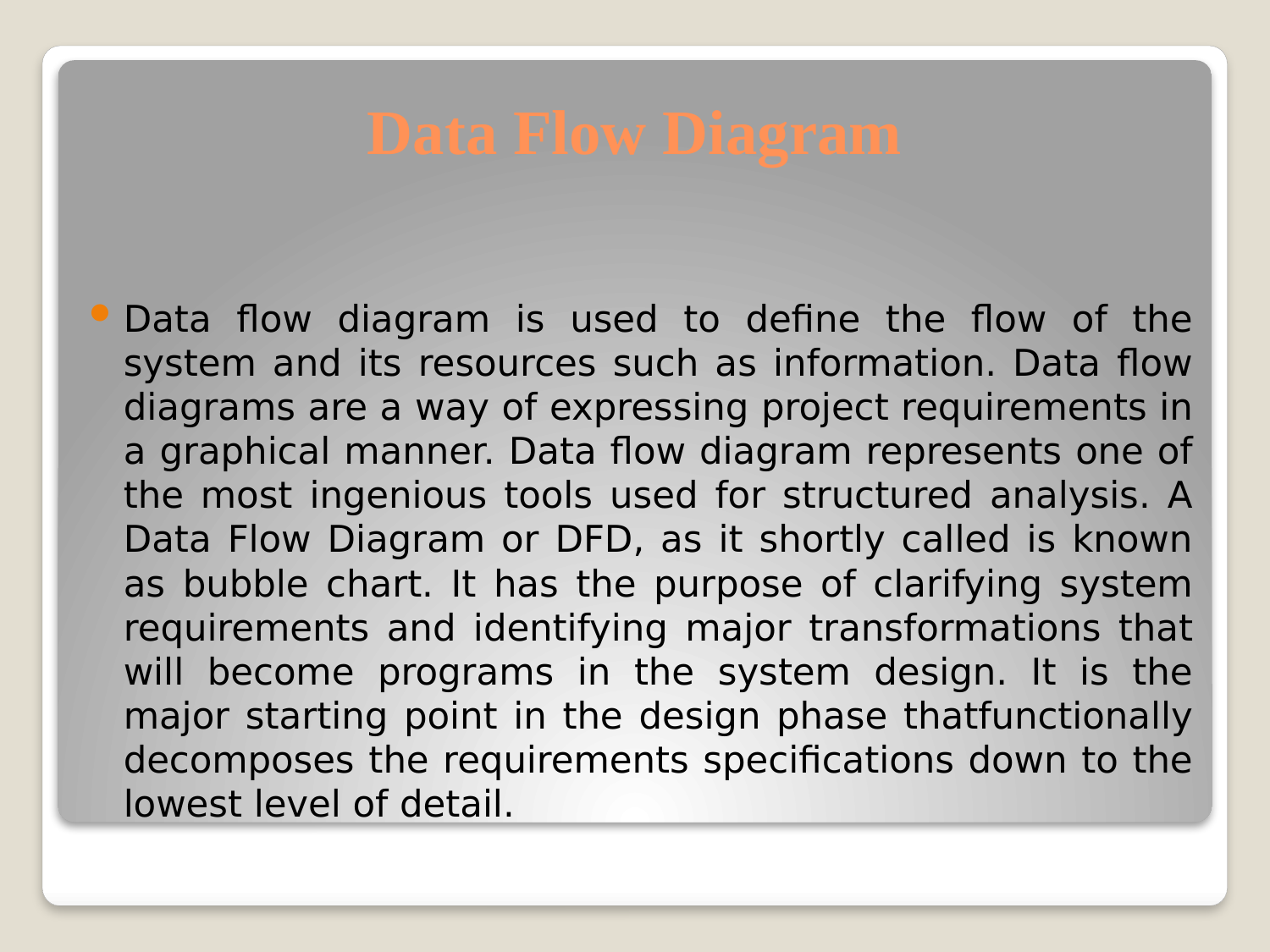

# Data Flow Diagram

Data flow diagram is used to define the flow of the system and its resources such as information. Data flow diagrams are a way of expressing project requirements in a graphical manner. Data flow diagram represents one of the most ingenious tools used for structured analysis. A Data Flow Diagram or DFD, as it shortly called is known as bubble chart. It has the purpose of clarifying system requirements and identifying major transformations that will become programs in the system design. It is the major starting point in the design phase thatfunctionally decomposes the requirements specifications down to the lowest level of detail.